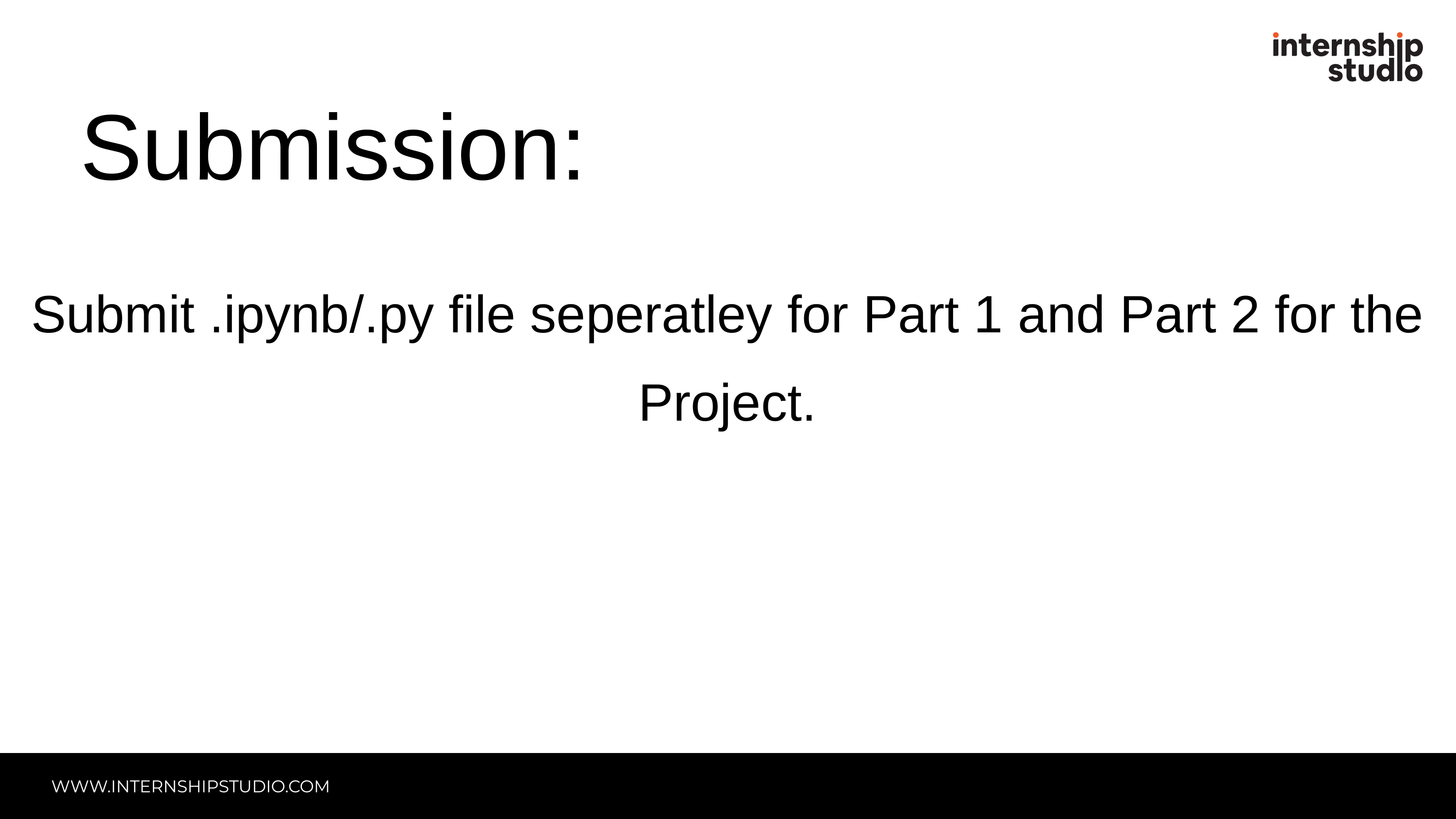

Submission:

Submit .ipynb/.py file seperatley for Part 1 and Part 2 for the Project.

WWW.INTERNSHIPSTUDIO.COM